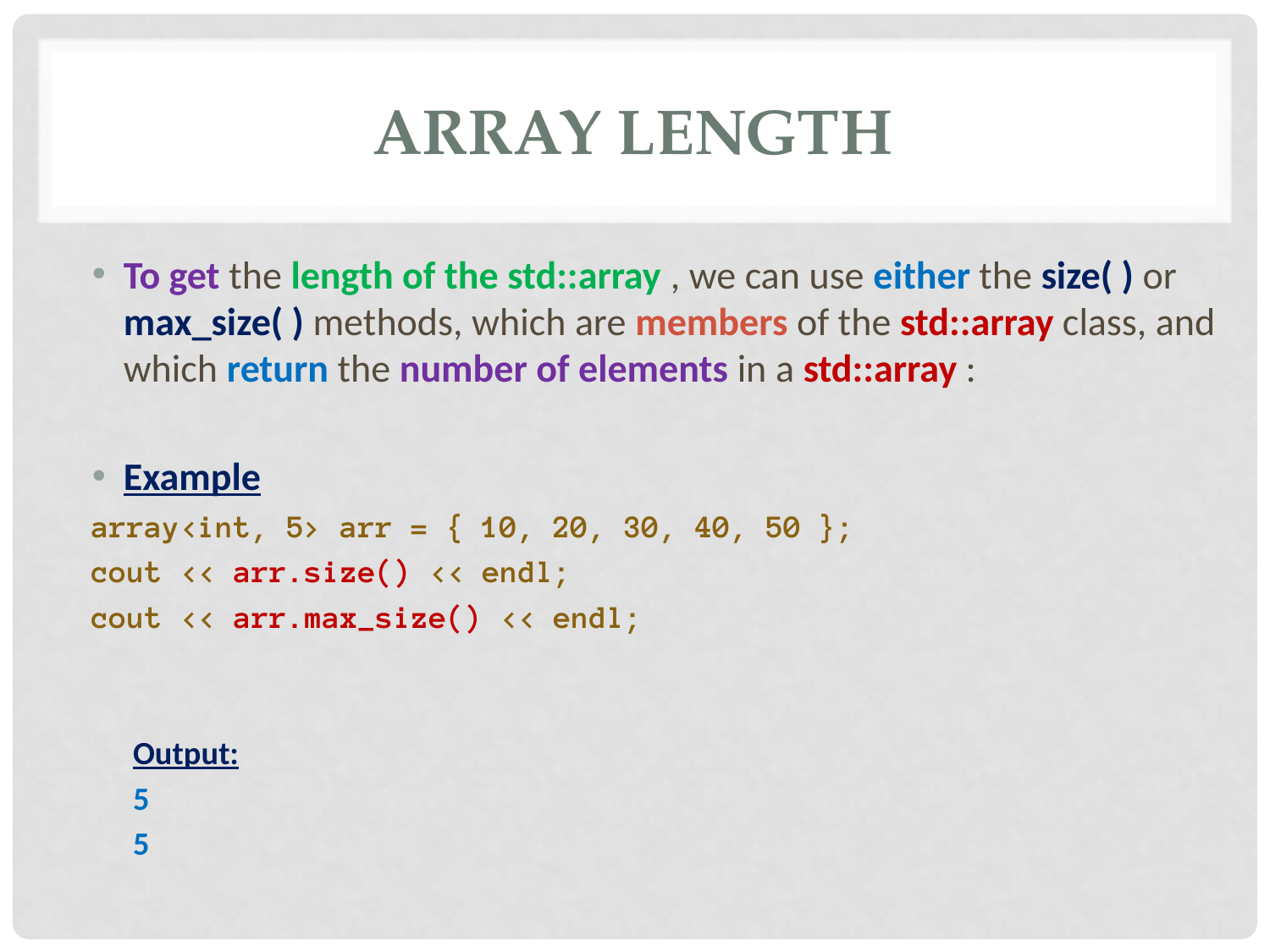

# array length
To get the length of the std::array , we can use either the size( ) or max_size( ) methods, which are members of the std::array class, and which return the number of elements in a std::array :

Example
	array<int, 5> arr = { 10, 20, 30, 40, 50 };
	cout << arr.size() << endl;
	cout << arr.max_size() << endl;

Output:
5
5